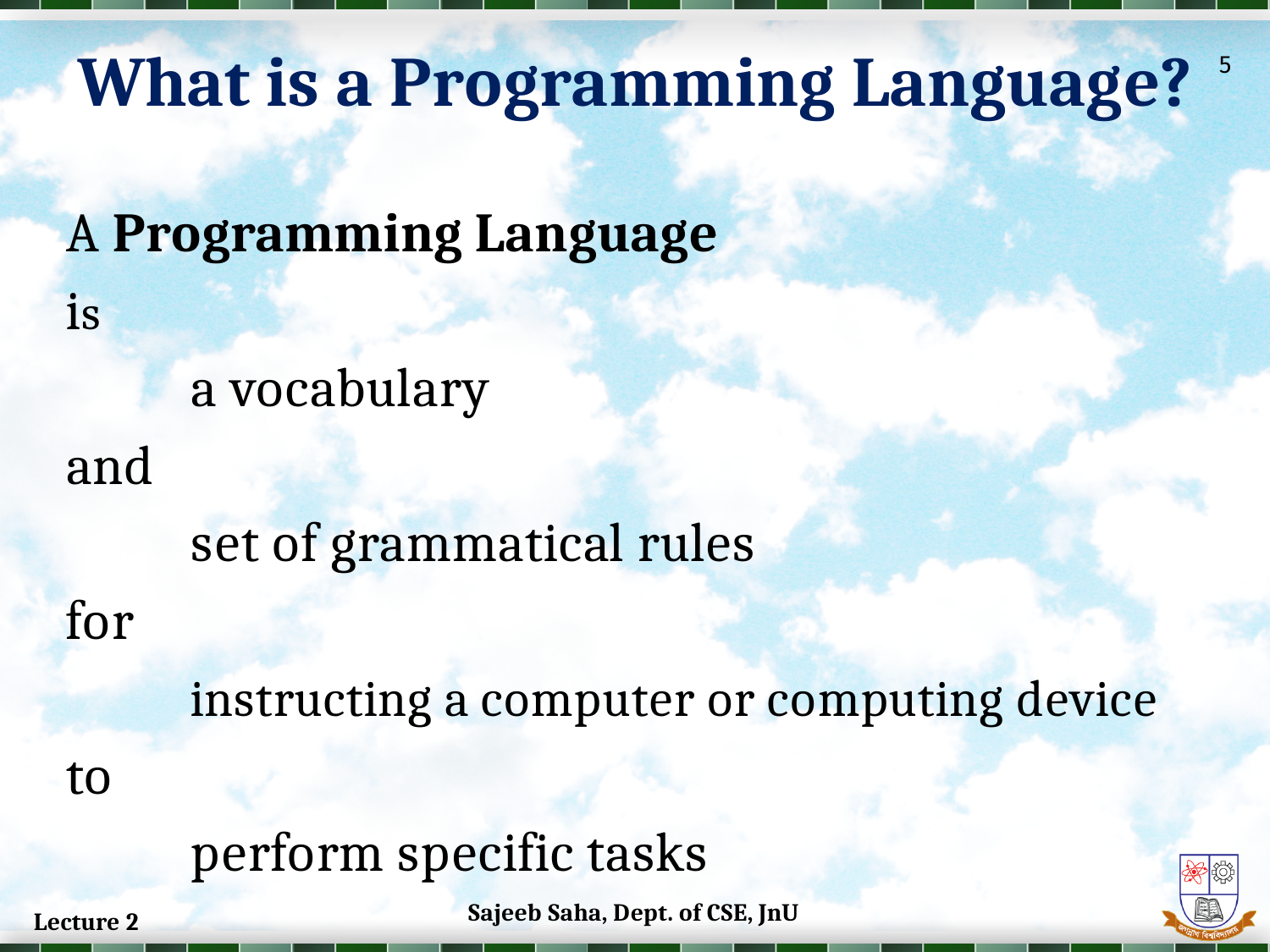

What is a Programming Language?
5
A Programming Language
is
	a vocabulary
and
	set of grammatical rules
for
	instructing a computer or computing device
to
	perform specific tasks
Sajeeb Saha, Dept. of CSE, JnU